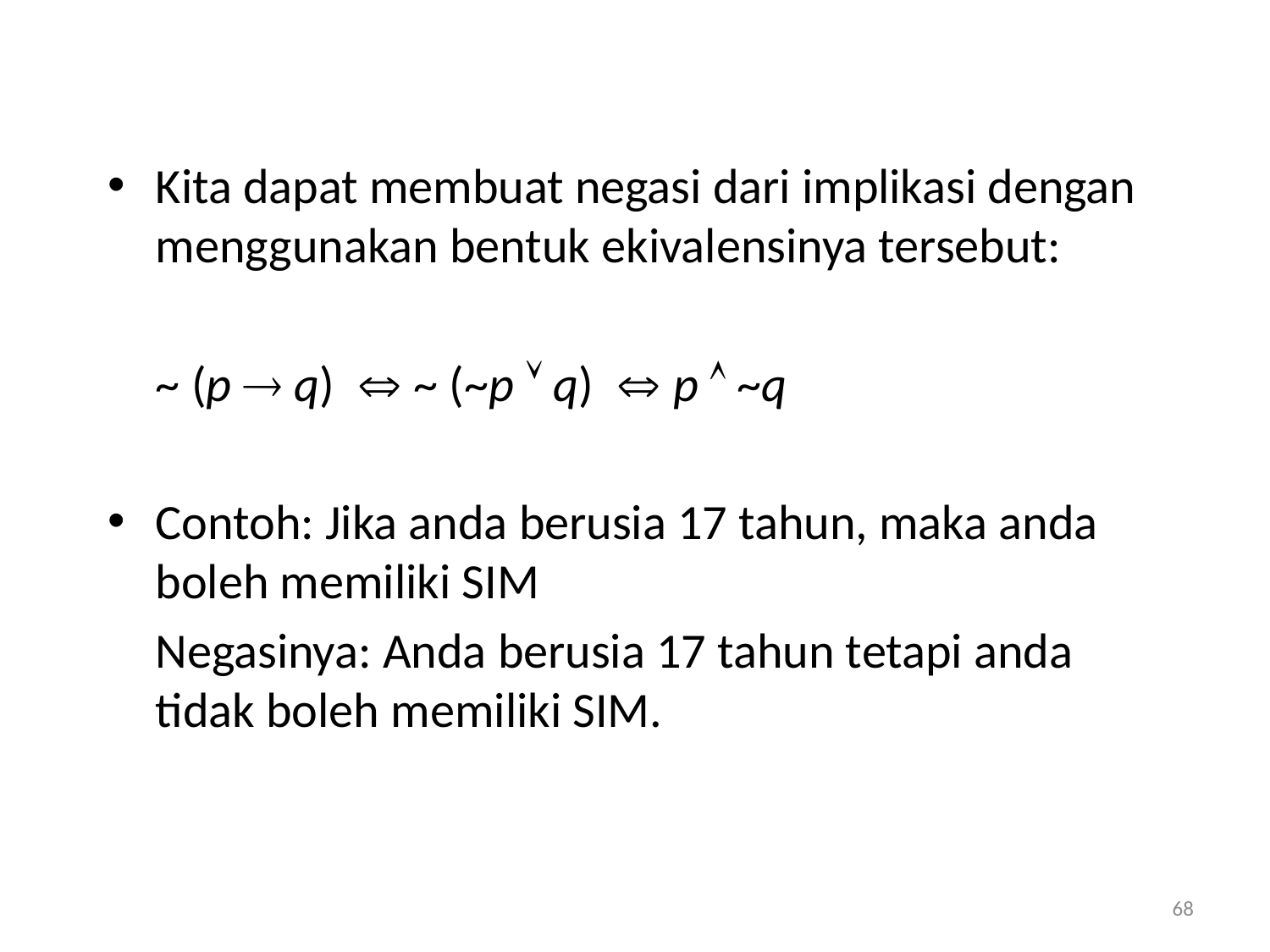

# Kita dapat membuat negasi dari implikasi dengan menggunakan bentuk ekivalensinya tersebut:

	~ (p → q)  ⇔ ~ (~p ∨ q)  ⇔ p ∧ ~q

Contoh: Jika anda berusia 17 tahun, maka anda boleh memiliki SIM
	Negasinya: Anda berusia 17 tahun tetapi anda tidak boleh memiliki SIM.
68